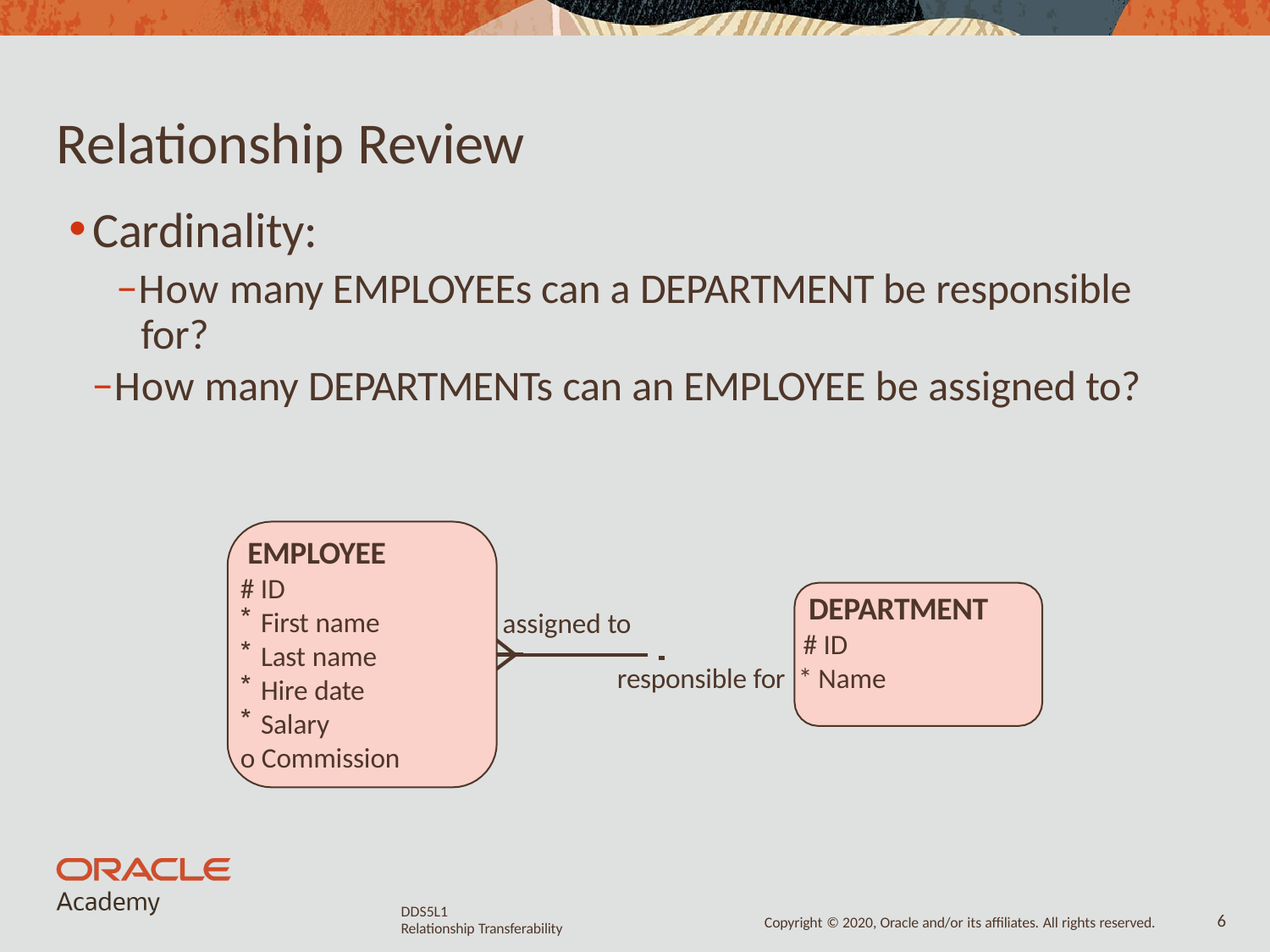

# Relationship Review
Cardinality:
−How many EMPLOYEEs can a DEPARTMENT be responsible  for?
−How many DEPARTMENTs can an EMPLOYEE be assigned to?

EMPLOYEE
# ID
First name
Last name
Hire date
Salary
o Commission

DEPARTMENT
 	 # ID
assigned to

responsible for * Name
DDS5L1
Relationship Transferability
6
Copyright © 2020, Oracle and/or its affiliates. All rights reserved.